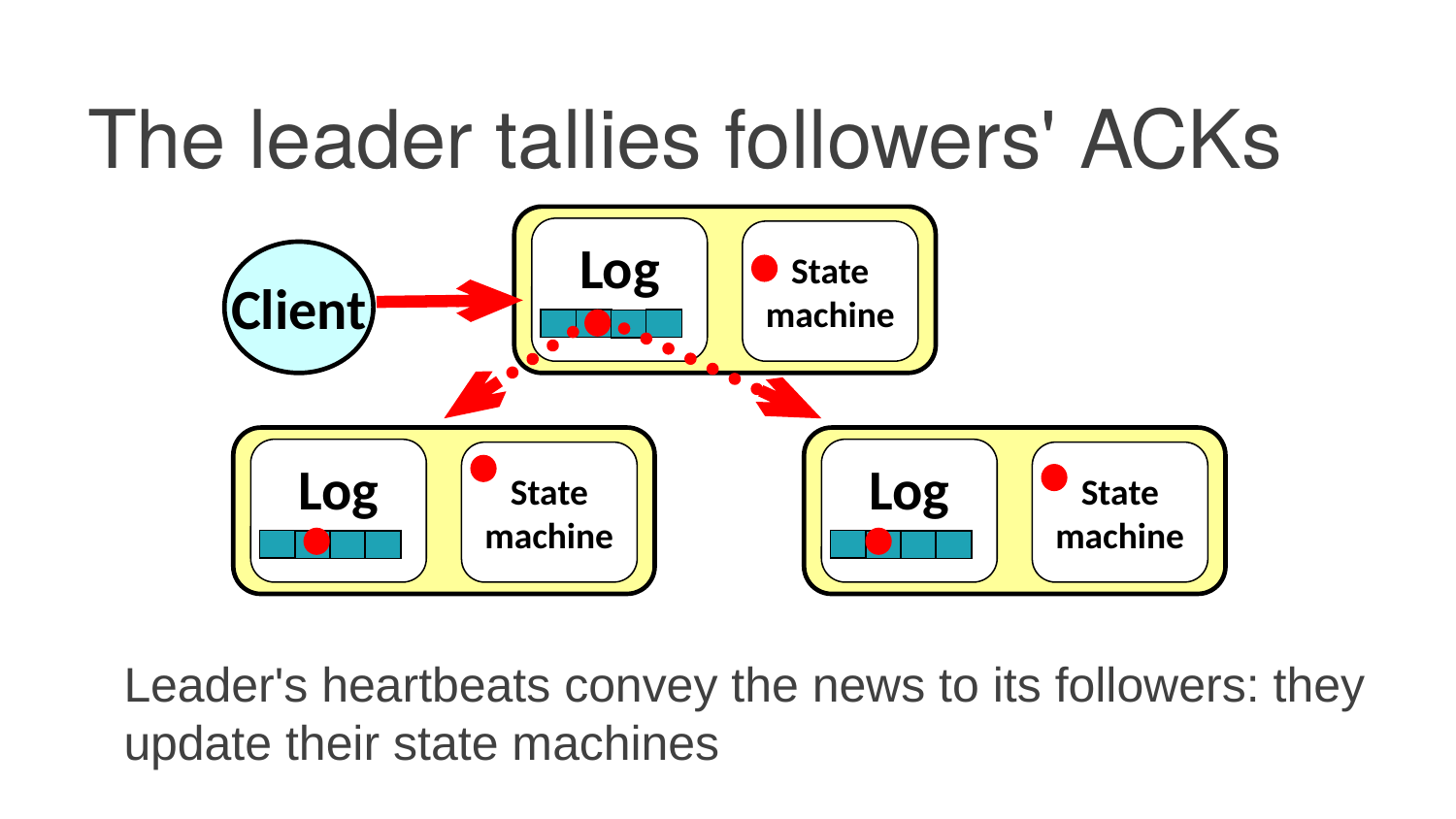

The leader tallies followers' ACKs

Log

State
machine
Client

Log

State
machine

Log

State
machine

Leader's heartbeats convey the news to its followers: they update their state machines